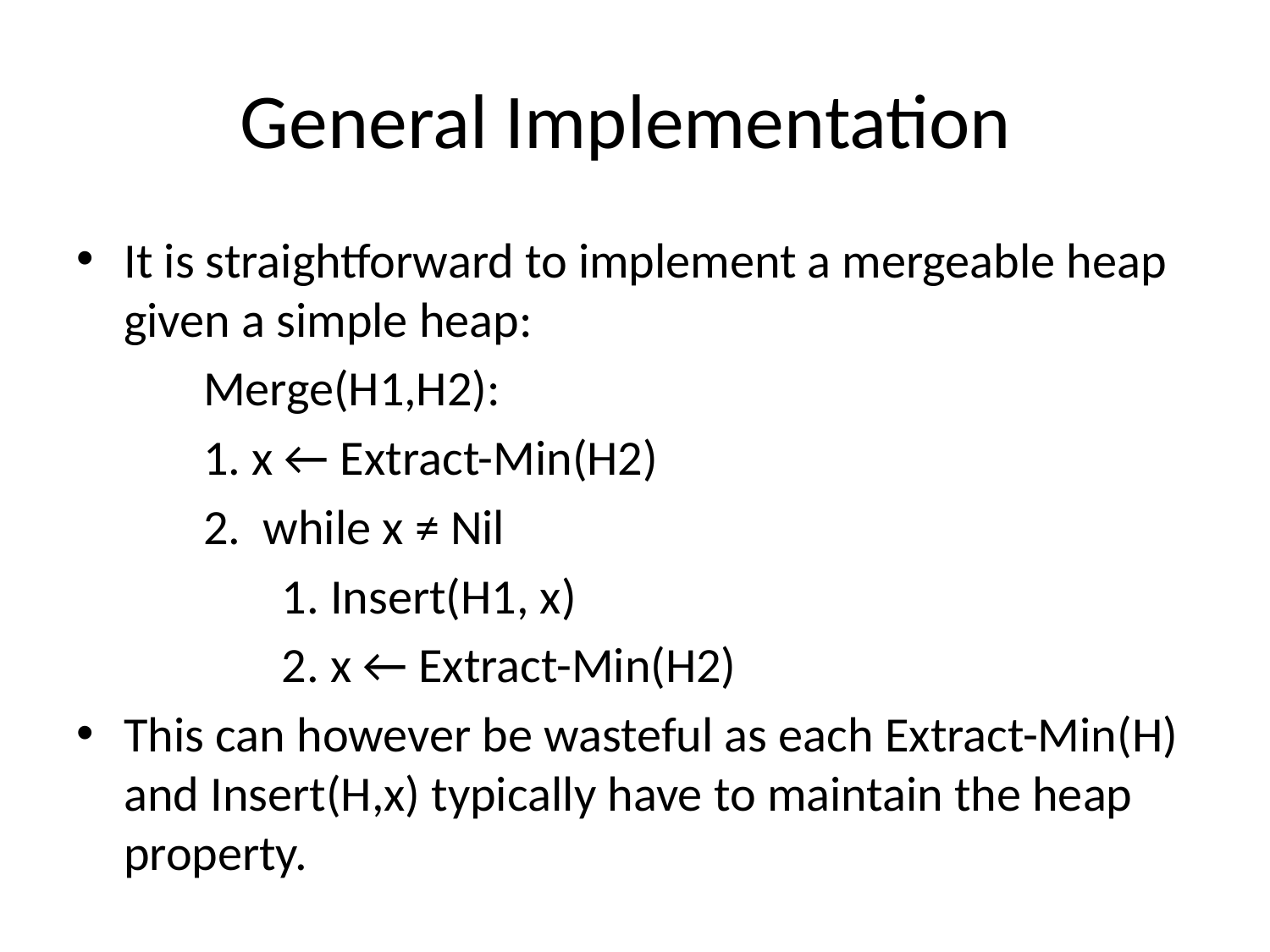

# General Implementation
It is straightforward to implement a mergeable heap given a simple heap:
	Merge(H1,H2):
	1. x ← Extract-Min(H2)
	2.  while x ≠ Nil
	       1. Insert(H1, x)
	       2. x ← Extract-Min(H2)
This can however be wasteful as each Extract-Min(H) and Insert(H,x) typically have to maintain the heap property.